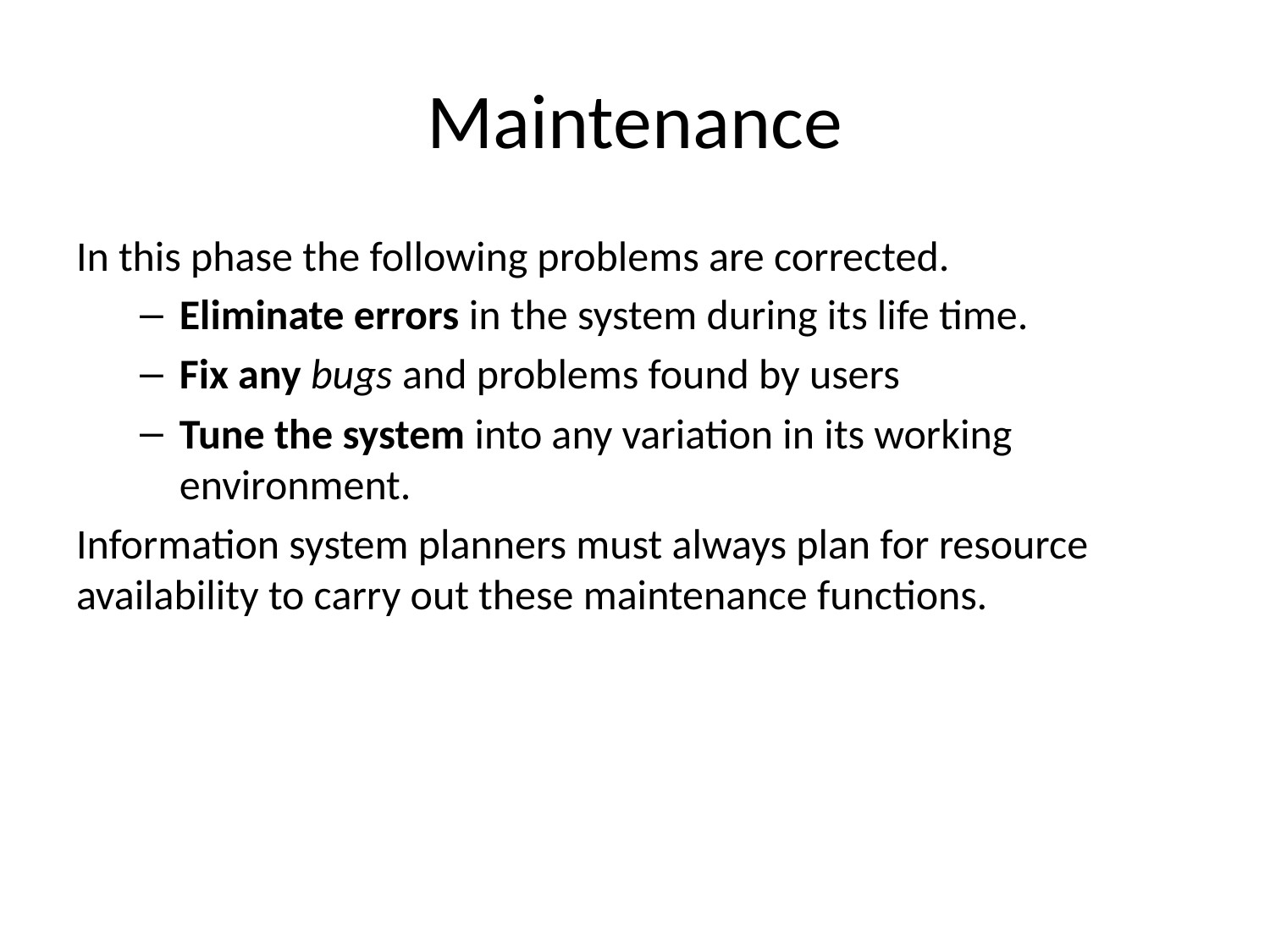

# Maintenance
In this phase the following problems are corrected.
Eliminate errors in the system during its life time.
Fix any bugs and problems found by users
Tune the system into any variation in its working environment.
Information system planners must always plan for resource availability to carry out these maintenance functions.